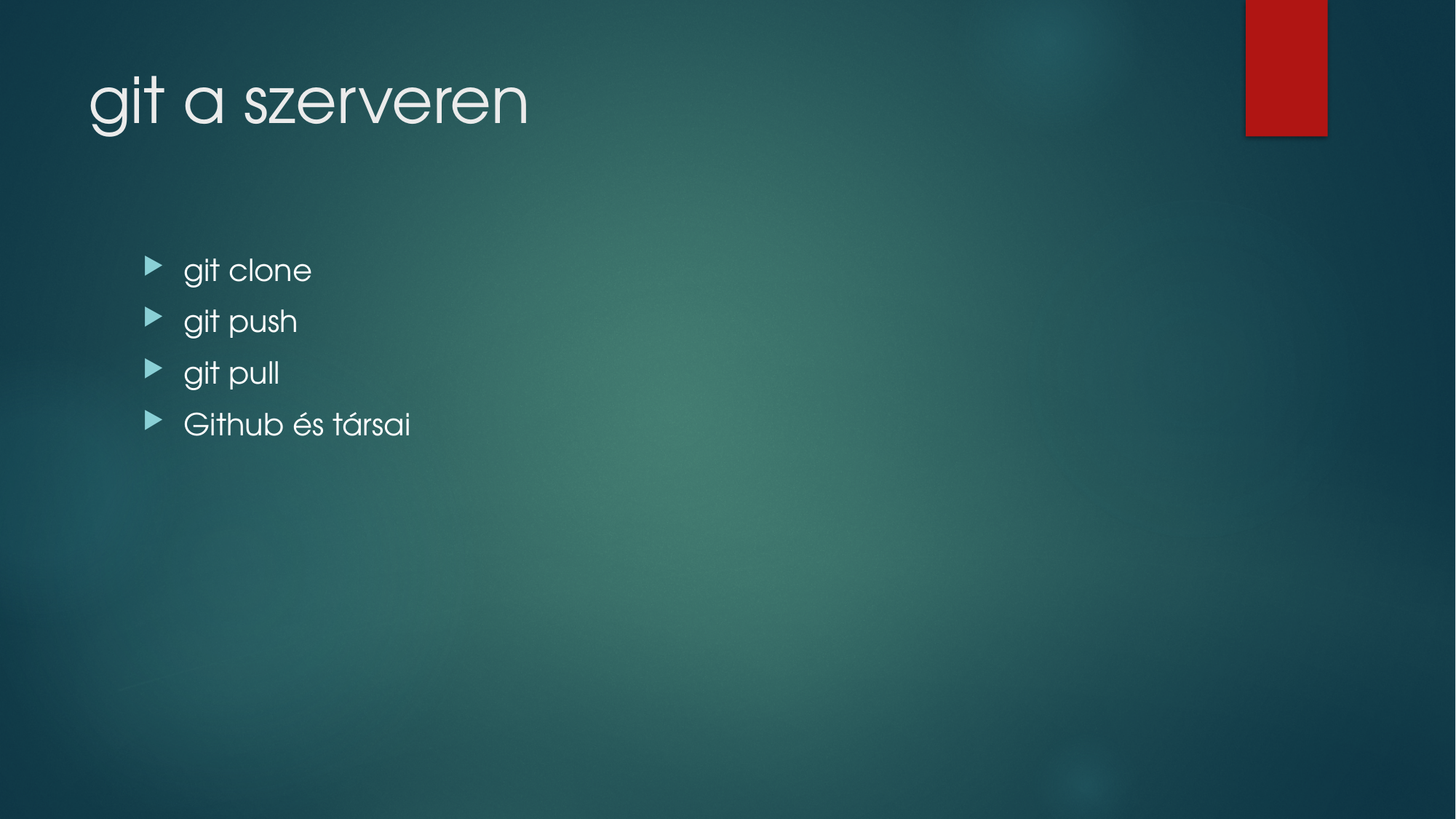

# git a szerveren
git clone
git push
git pull
Github és társai